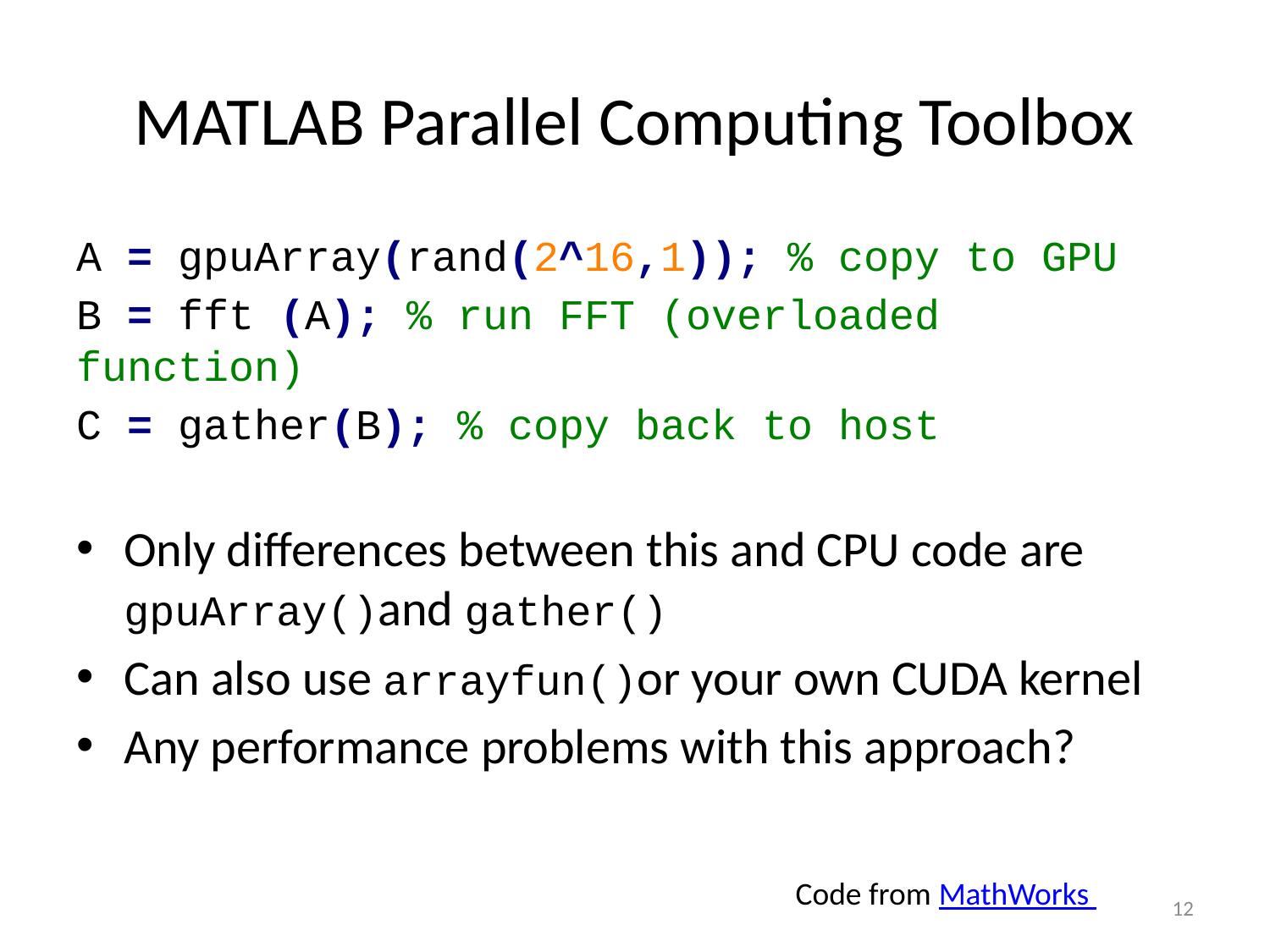

# MATLAB Parallel Computing Toolbox
A = gpuArray(rand(2^16,1)); % copy to GPU
B = fft (A); % run FFT (overloaded function)
C = gather(B); % copy back to host

Only differences between this and CPU code are gpuArray()and gather()
Can also use arrayfun()or your own CUDA kernel
Any performance problems with this approach?
Code from MathWorks
12